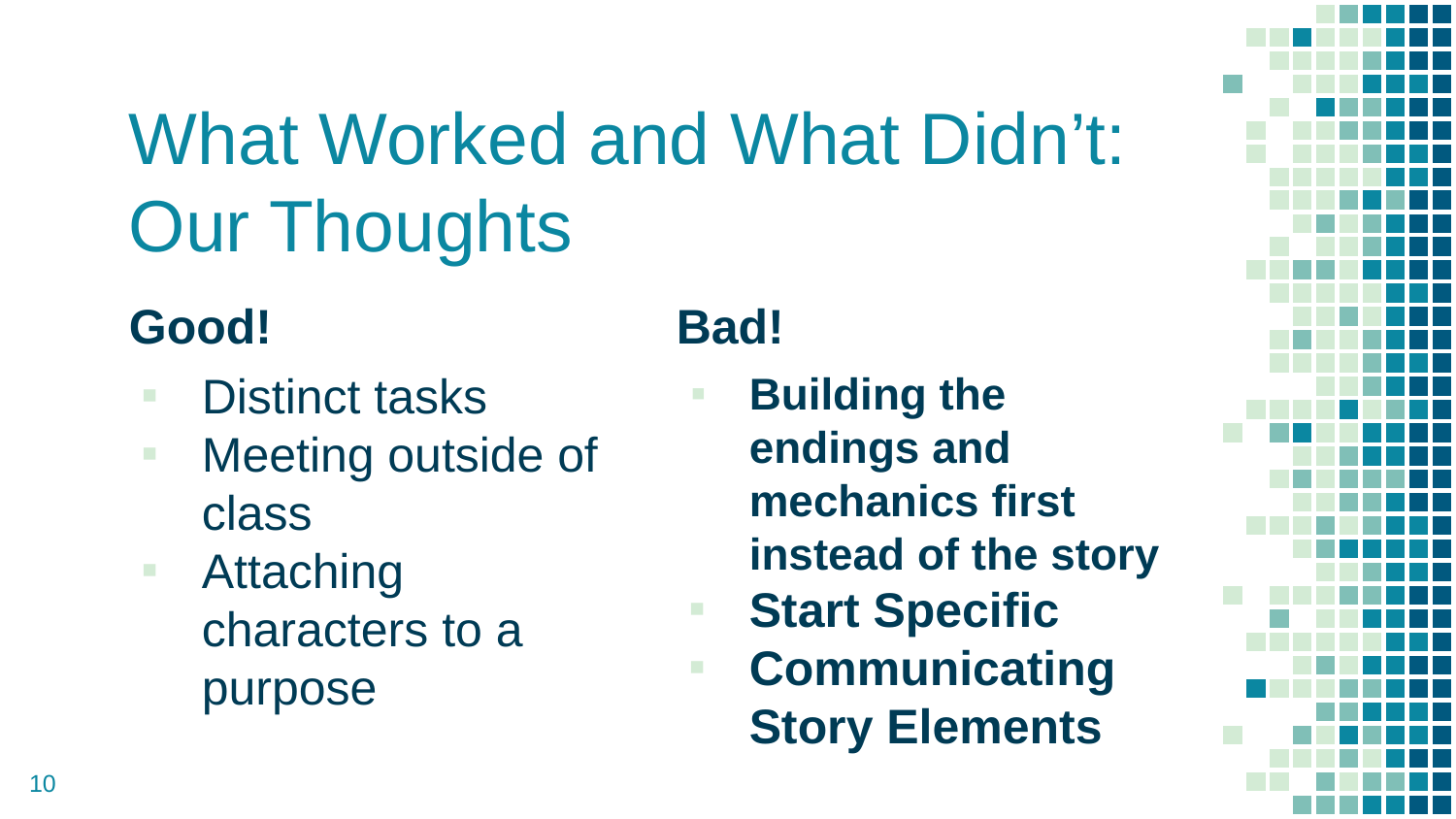

# What Worked and What Didn’t:
Our Thoughts
Good!
Distinct tasks
Meeting outside of class
Attaching characters to a purpose
Bad!
Building the endings and mechanics first instead of the story
Start Specific
Communicating Story Elements
10